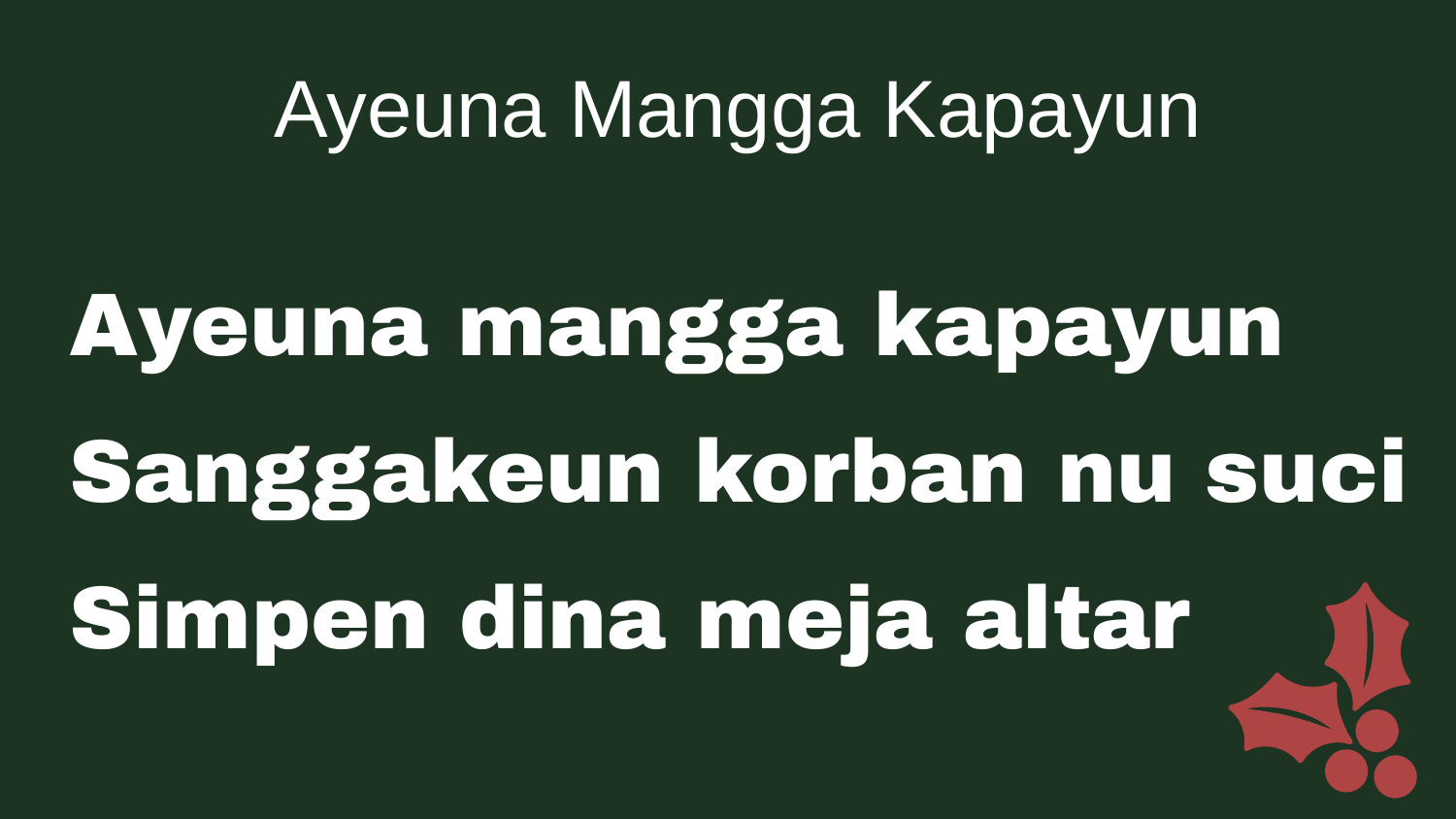

Ayeuna Mangga Kapayun
Ayeuna mangga kapayun
Sanggakeun korban nu suci
Simpen dina meja altar